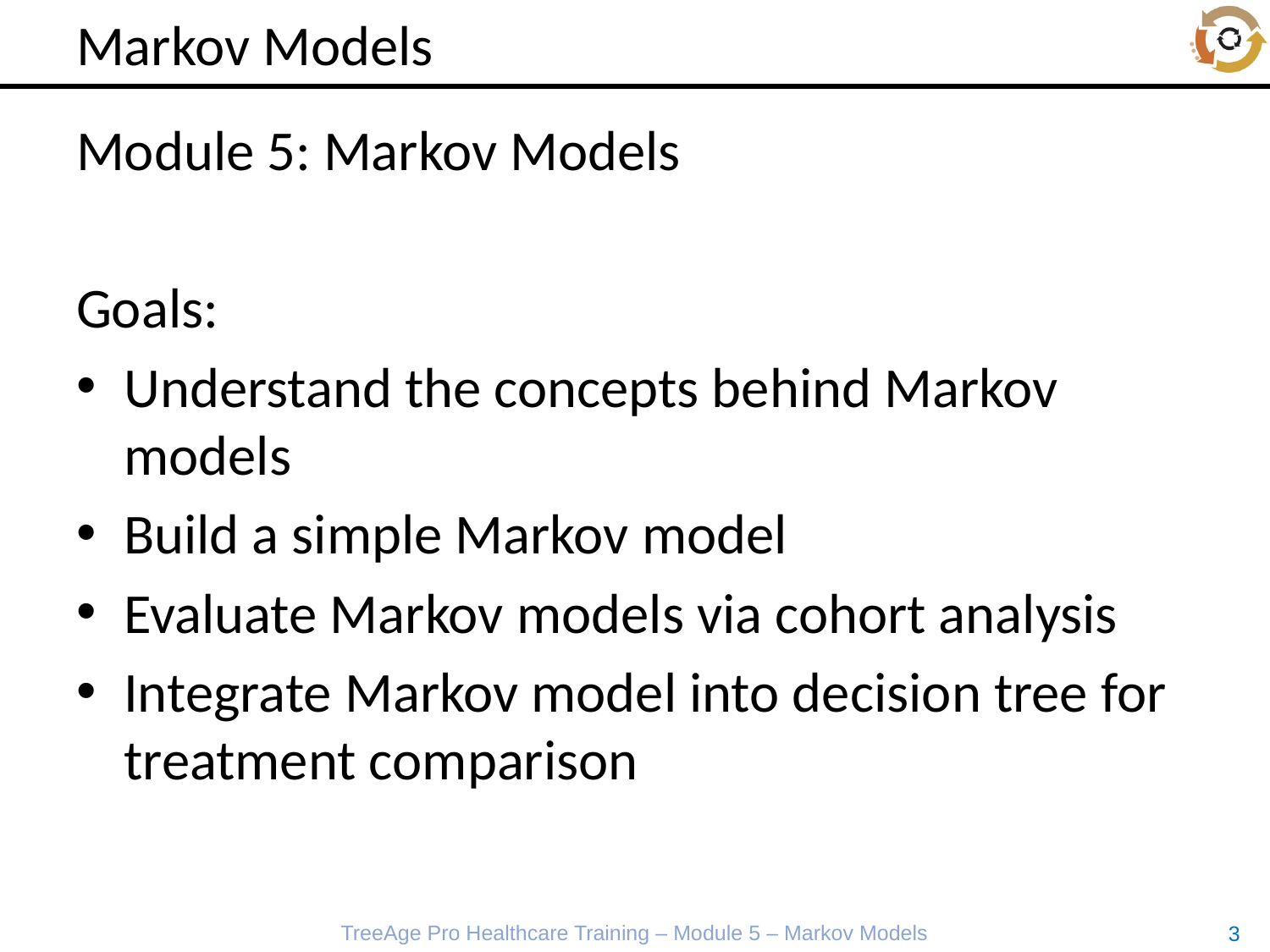

# Markov Models
Module 5: Markov Models

Goals:
Understand the concepts behind Markov models
Build a simple Markov model
Evaluate Markov models via cohort analysis
Integrate Markov model into decision tree for treatment comparison

TreeAge Pro Healthcare Training – Module 5 – Markov Models